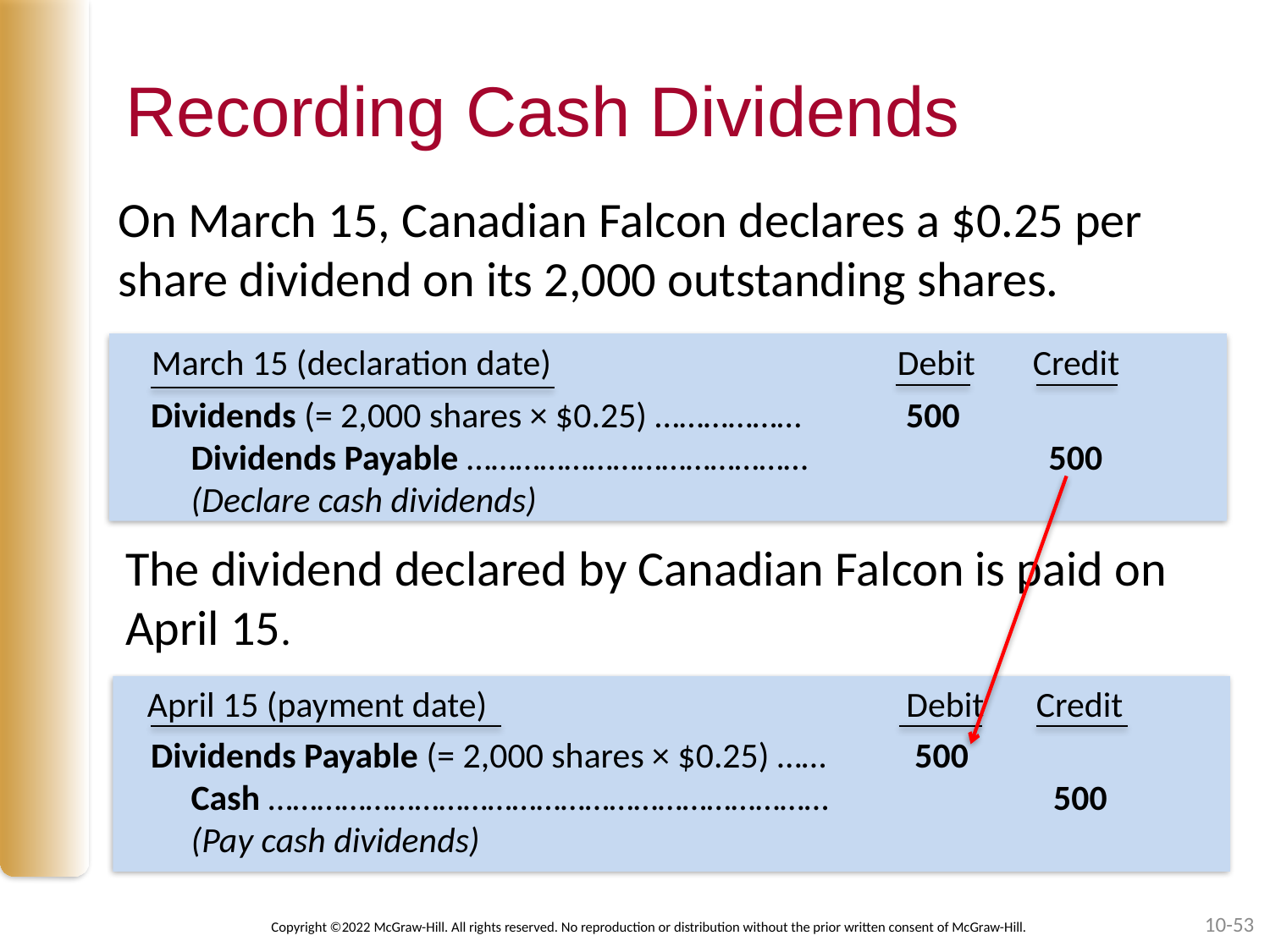

# Recording Cash Dividends
On March 15, Canadian Falcon declares a $0.25 per share dividend on its 2,000 outstanding shares.

 March 15 (declaration date)                                           Debit	Credit
Dividends (= 2,000 shares × $0.25) ………………             500
     Dividends Payable ……………………………………                              500
     (Declare cash dividends)
The dividend declared by Canadian Falcon is paid on April 15.

April 15 (payment date)  	                                               Debit	Credit
Dividends Payable (= 2,000 shares × $0.25) ……           500
     Cash ……………………………………………………………                            500
     (Pay cash dividends)
10-53
Copyright ©2022 McGraw-Hill. All rights reserved. No reproduction or distribution without the prior written consent of McGraw-Hill.